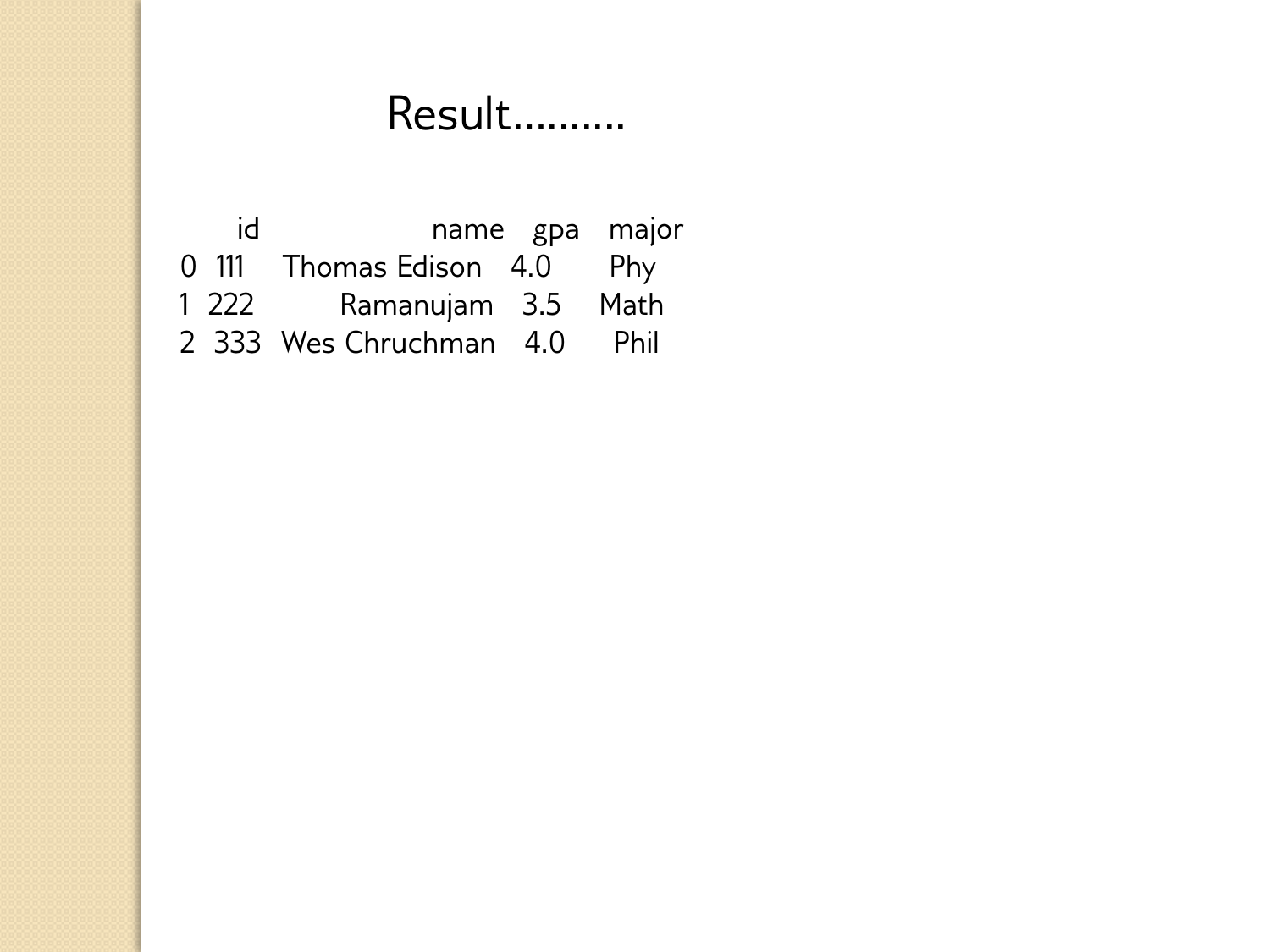

Result….......
        id                  name   gpa   major
  0  111    Thomas Edison   4.0      Phy
  1  222         Ramanujam   3.5    Math
  2  333  Wes Chruchman   4.0     Phil